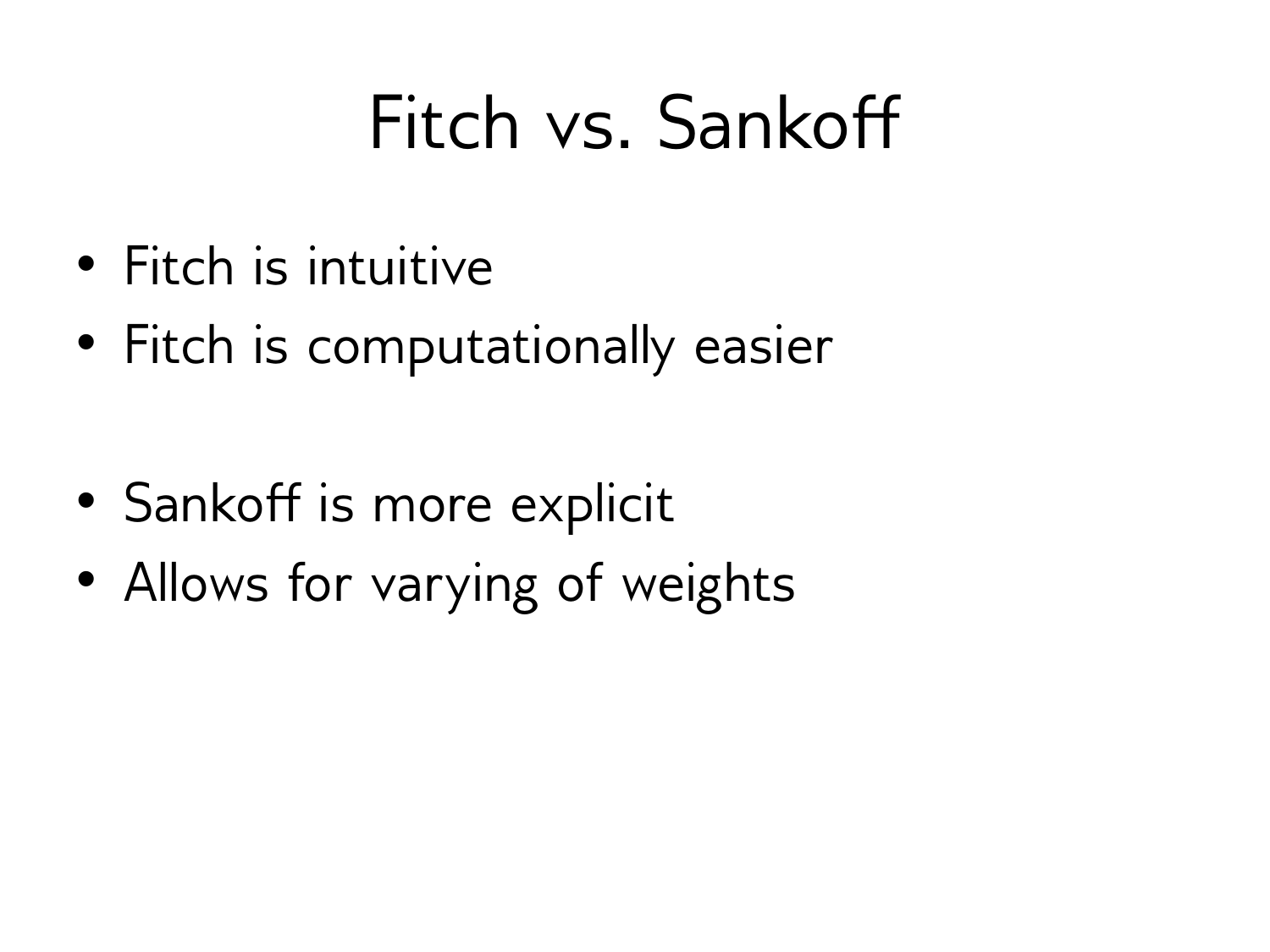

# Fitch vs. Sankoff
Fitch is intuitive
Fitch is computationally easier

Sankoff is more explicit
Allows for varying of weights